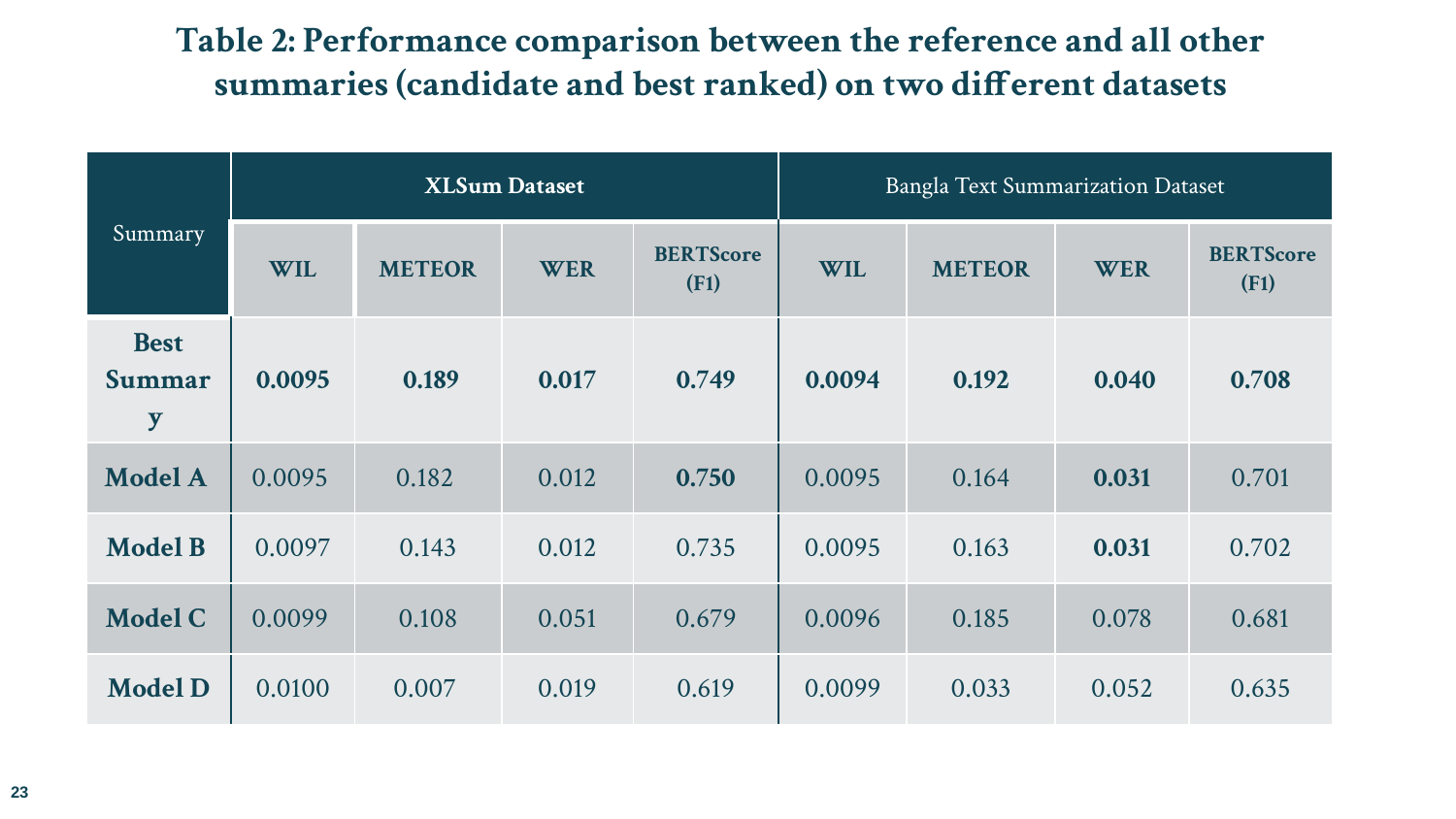

Table 2: Performance comparison between the reference and all other summaries (candidate and best ranked) on two different datasets

| Summary | XLSum Dataset |  |  |  | Bangla Text Summarization Dataset |  |  |  |
| --- | --- | --- | --- | --- | --- | --- | --- | --- |
|  | WIL | METEOR | WER | BERTScore (F1) | WIL | METEOR | WER | BERTScore (F1) |
| Best Summary | 0.0095 | 0.189 | 0.017 | 0.749 | 0.0094 | 0.192 | 0.040 | 0.708 |
| Model A | 0.0095 | 0.182 | 0.012 | 0.750 | 0.0095 | 0.164 | 0.031 | 0.701 |
| Model B | 0.0097 | 0.143 | 0.012 | 0.735 | 0.0095 | 0.163 | 0.031 | 0.702 |
| Model C | 0.0099 | 0.108 | 0.051 | 0.679 | 0.0096 | 0.185 | 0.078 | 0.681 |
| Model D | 0.0100 | 0.007 | 0.019 | 0.619 | 0.0099 | 0.033 | 0.052 | 0.635 |
23
23